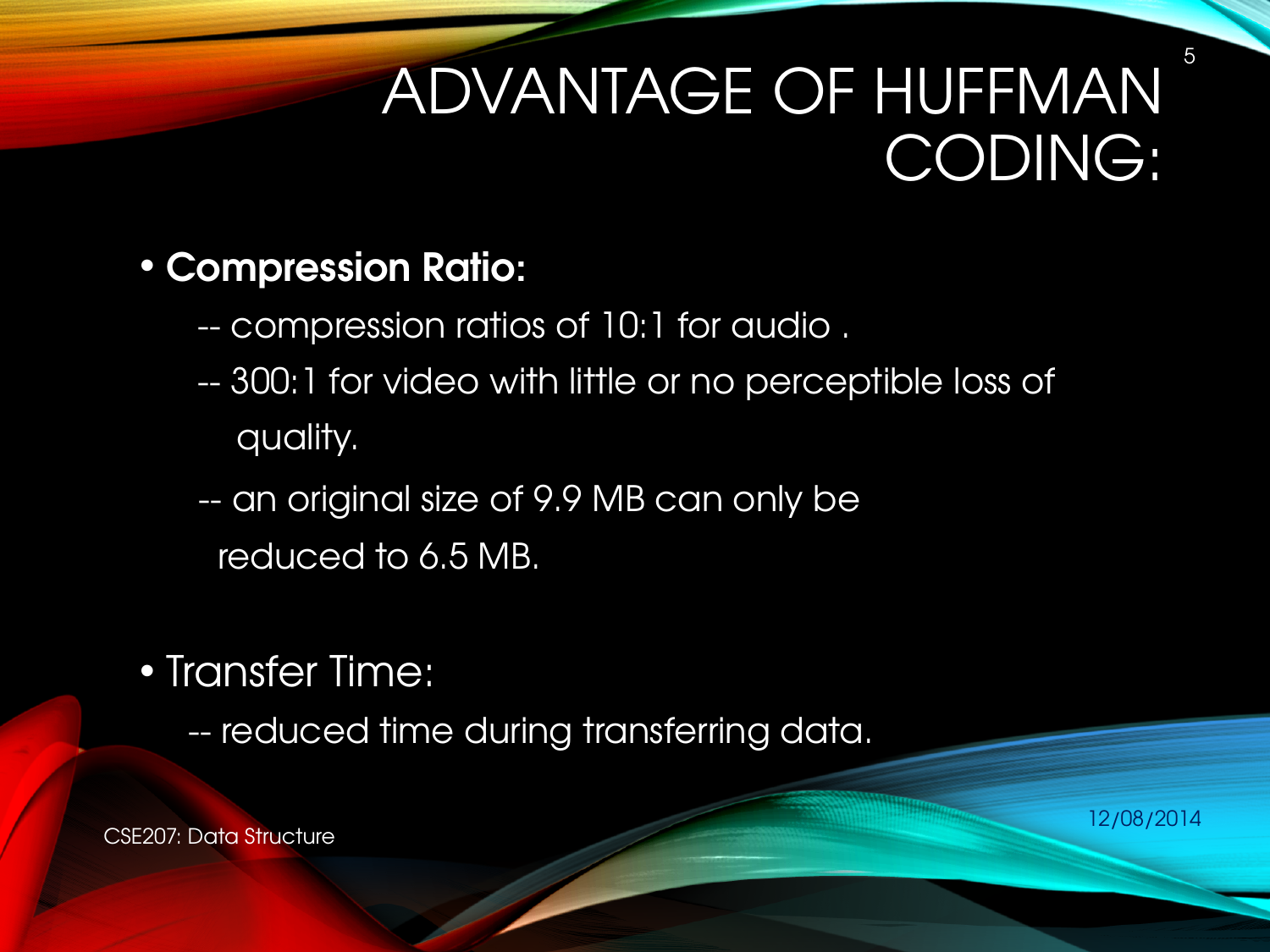

5
# Advantage of Huffman coding:
 Compression Ratio:
      -- compression ratios of 10:1 for audio .
      -- 300:1 for video with little or no perceptible loss of
          quality.
     -- an original size of 9.9 MB can only be
        reduced to 6.5 MB.

 Transfer Time:
     -- reduced time during transferring data.

12/08/2014
CSE207: Data Structure